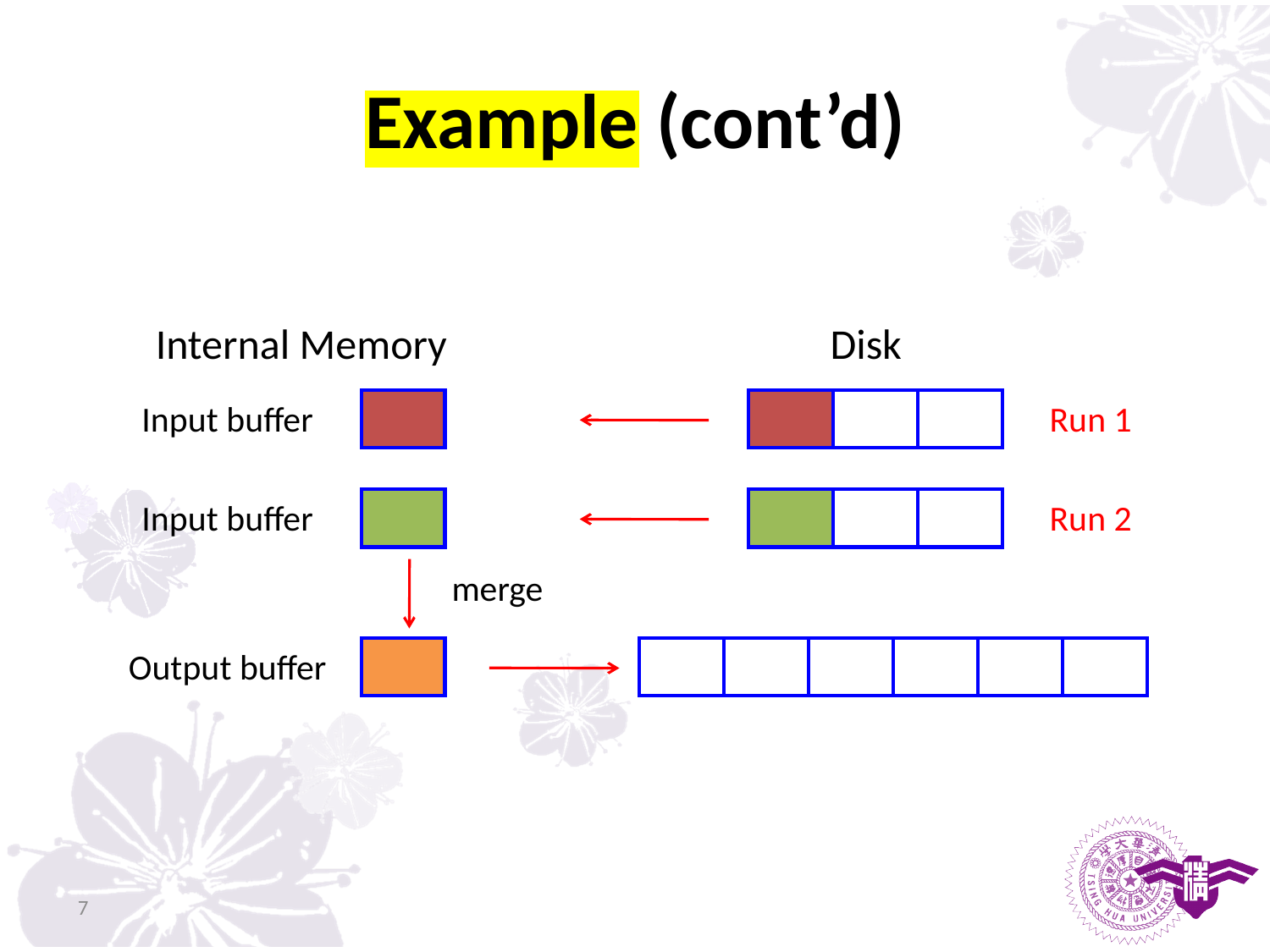

# Example (cont’d)
Internal Memory
Disk

Input buffer

Run 1

Input buffer

Run 2
merge
Output buffer

7